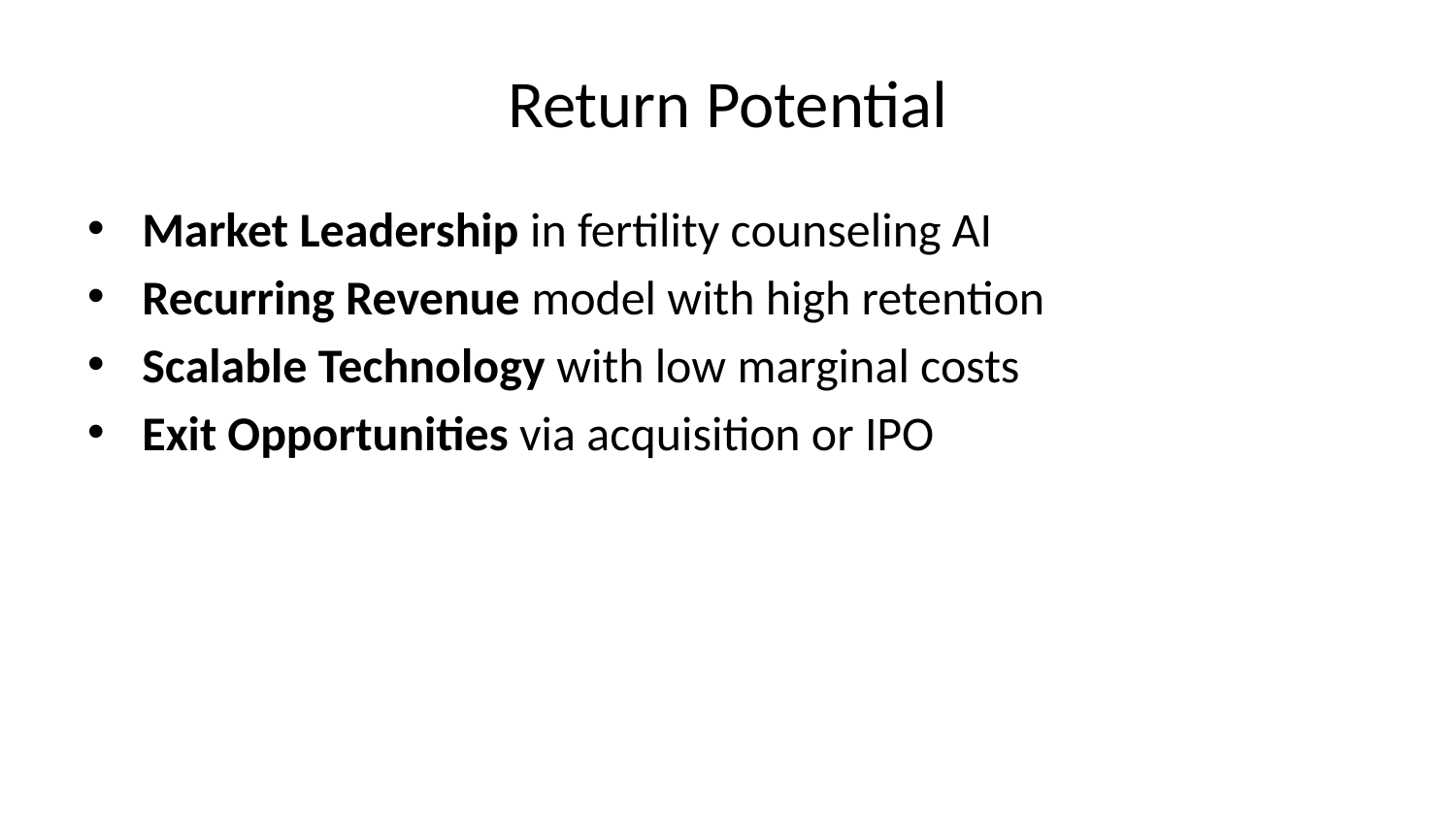

# Return Potential
Market Leadership in fertility counseling AI
Recurring Revenue model with high retention
Scalable Technology with low marginal costs
Exit Opportunities via acquisition or IPO